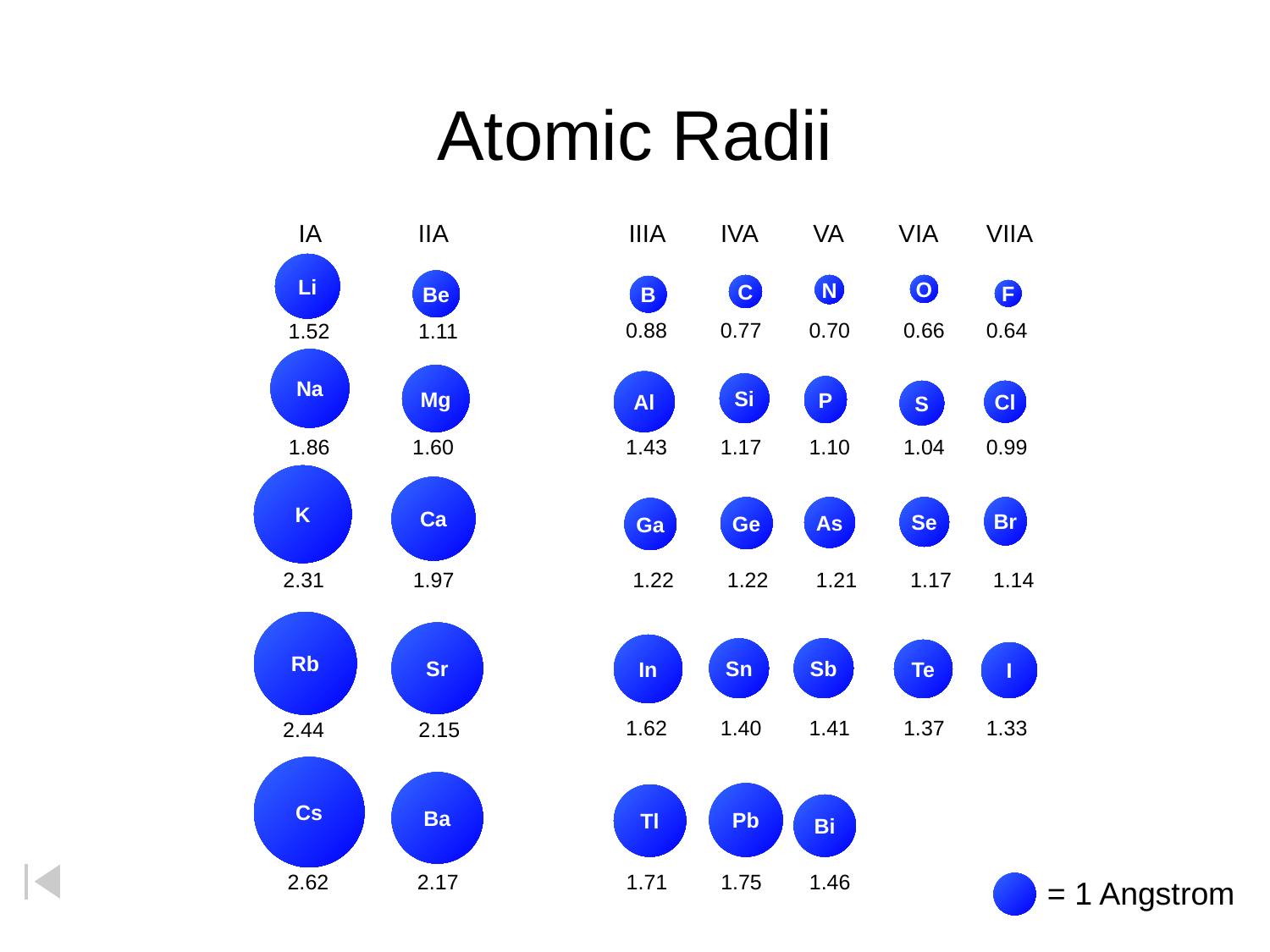

# Atomic Radii
IA              IIA                          IIIA        IVA        VA        VIA       VIIA
Li
Be
C
N
O
B
F
0.88         0.77        0.70         0.66       0.64
1.52               1.11
 1.86              1.60
1.43         1.17        1.10         1.04       0.99
 2.31               1.97
1.22         1.22        1.21         1.17       1.14
1.62         1.40        1.41         1.37       1.33
 2.44                2.15
2.62               2.17
1.71         1.75        1.46
Na
Mg
Al
Si
P
S
Cl
K
Ca
Ge
As
Se
Br
Ga
Rb
Sr
In
Sn
Sb
Te
I
Cs
Ba
Pb
Tl
Bi

= 1 Angstrom